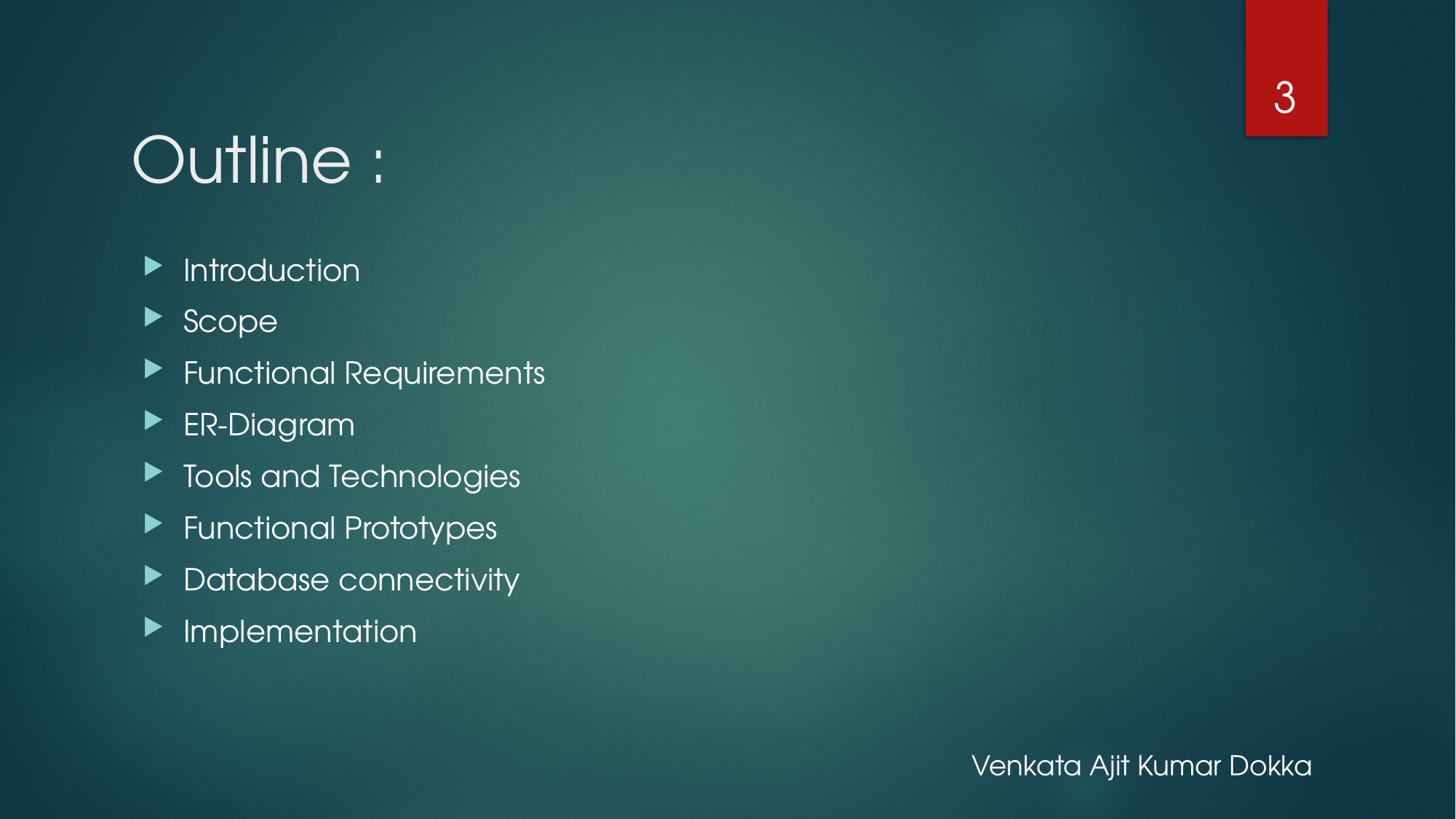

3
# Outline :
Introduction
Scope
Functional Requirements
ER-Diagram
Tools and Technologies
Functional Prototypes
Database connectivity
Implementation
Venkata Ajit Kumar Dokka